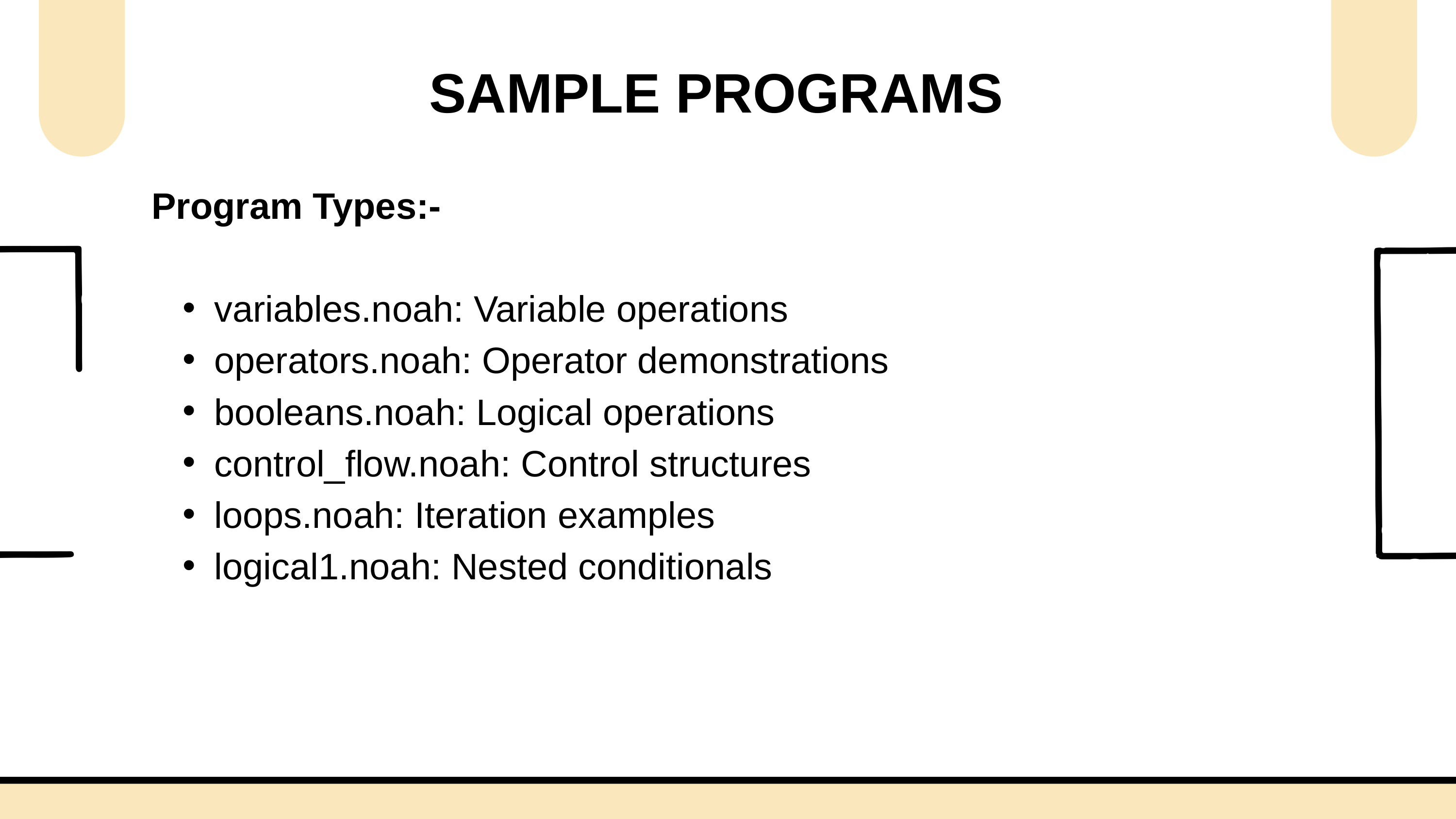

SAMPLE PROGRAMS
Program Types:-

variables.noah: Variable operations
operators.noah: Operator demonstrations
booleans.noah: Logical operations
control_flow.noah: Control structures
loops.noah: Iteration examples
logical1.noah: Nested conditionals